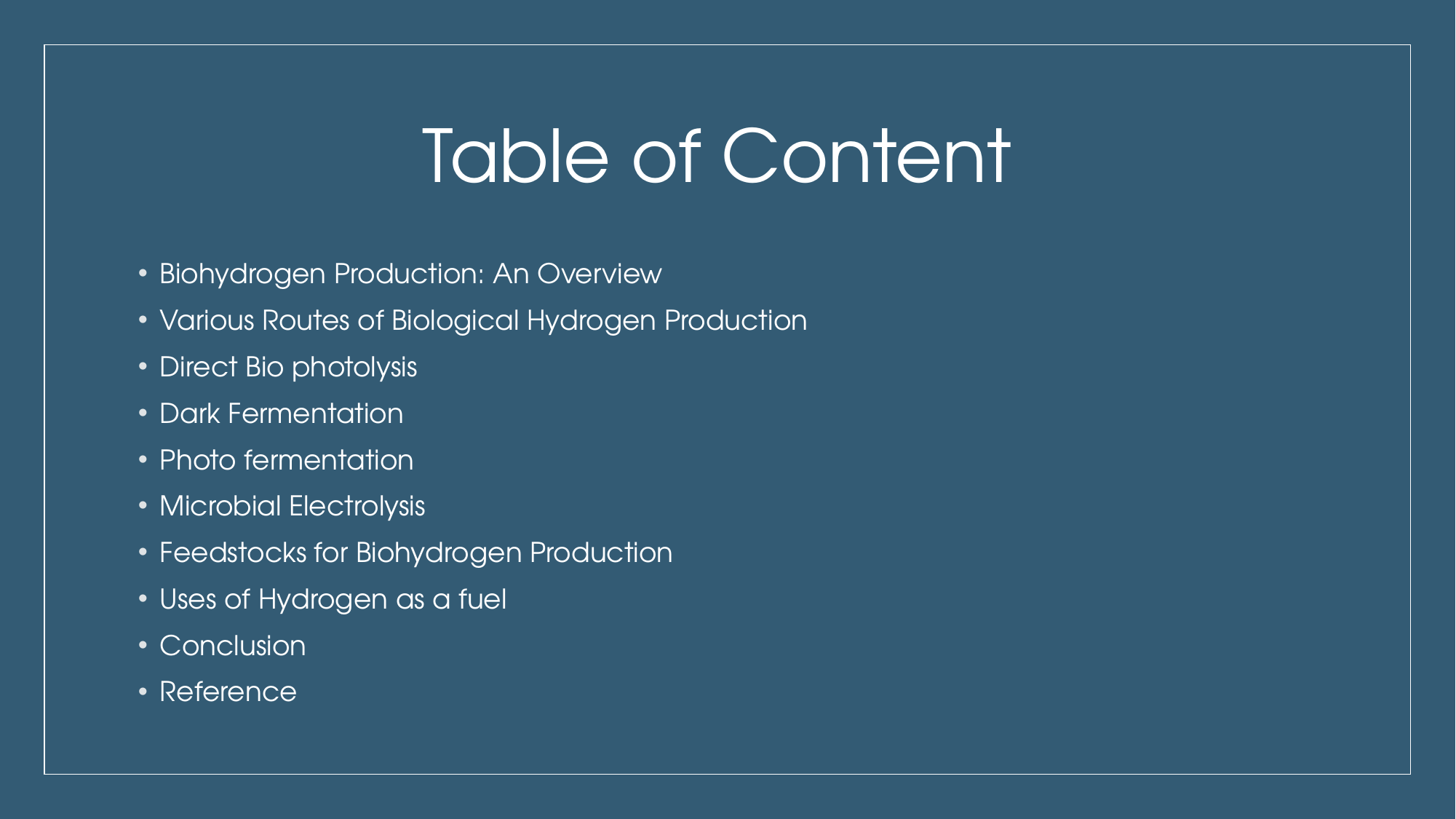

# Table of Content
Biohydrogen Production: An Overview
Various Routes of Biological Hydrogen Production
Direct Bio photolysis
Dark Fermentation
Photo fermentation
Microbial Electrolysis
Feedstocks for Biohydrogen Production
Uses of Hydrogen as a fuel
Conclusion
Reference